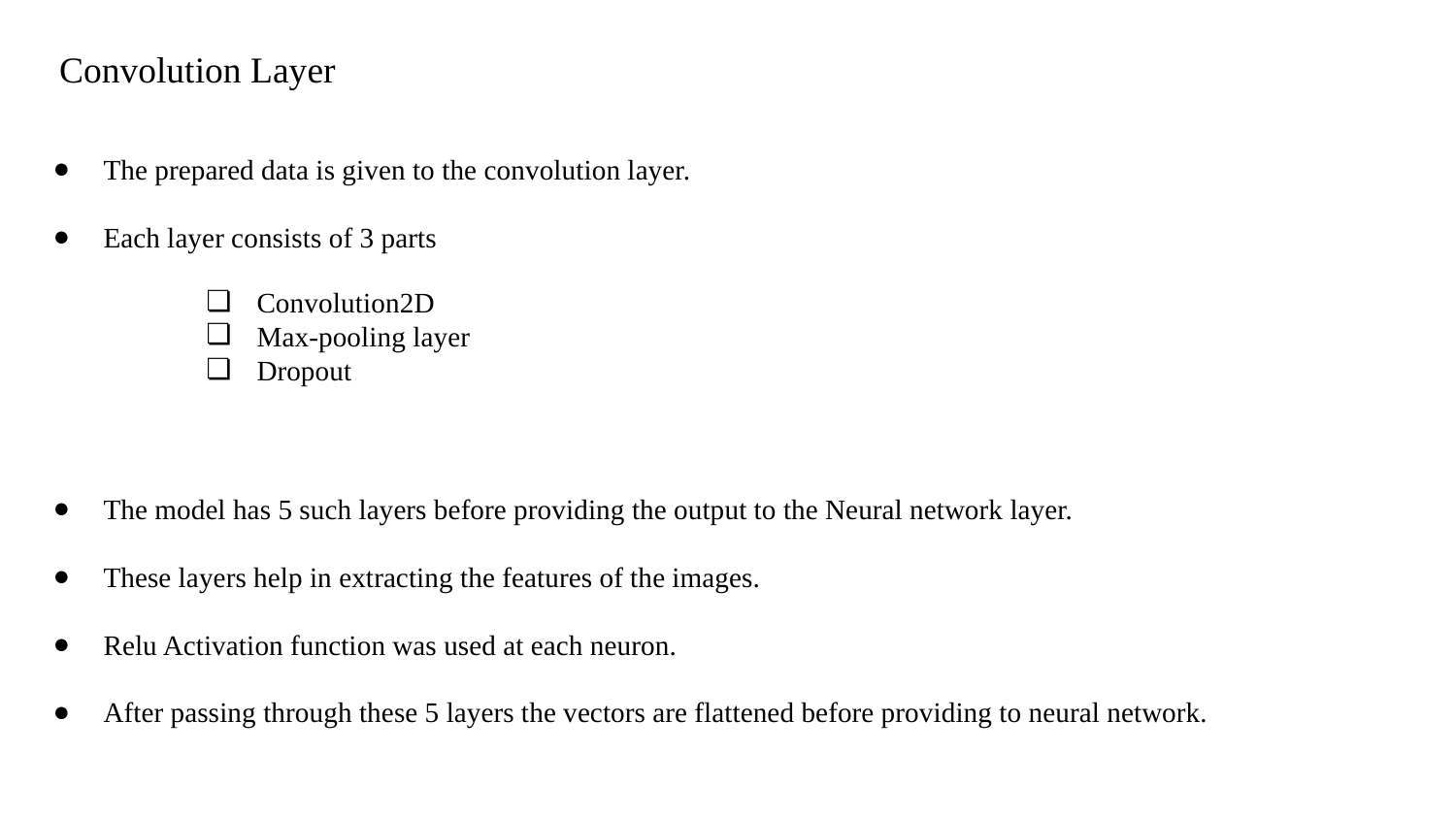

Convolution Layer
The prepared data is given to the convolution layer.

Each layer consists of 3 parts
Convolution2D
Max-pooling layer
Dropout
The model has 5 such layers before providing the output to the Neural network layer.

These layers help in extracting the features of the images.

Relu Activation function was used at each neuron.

After passing through these 5 layers the vectors are flattened before providing to neural network.